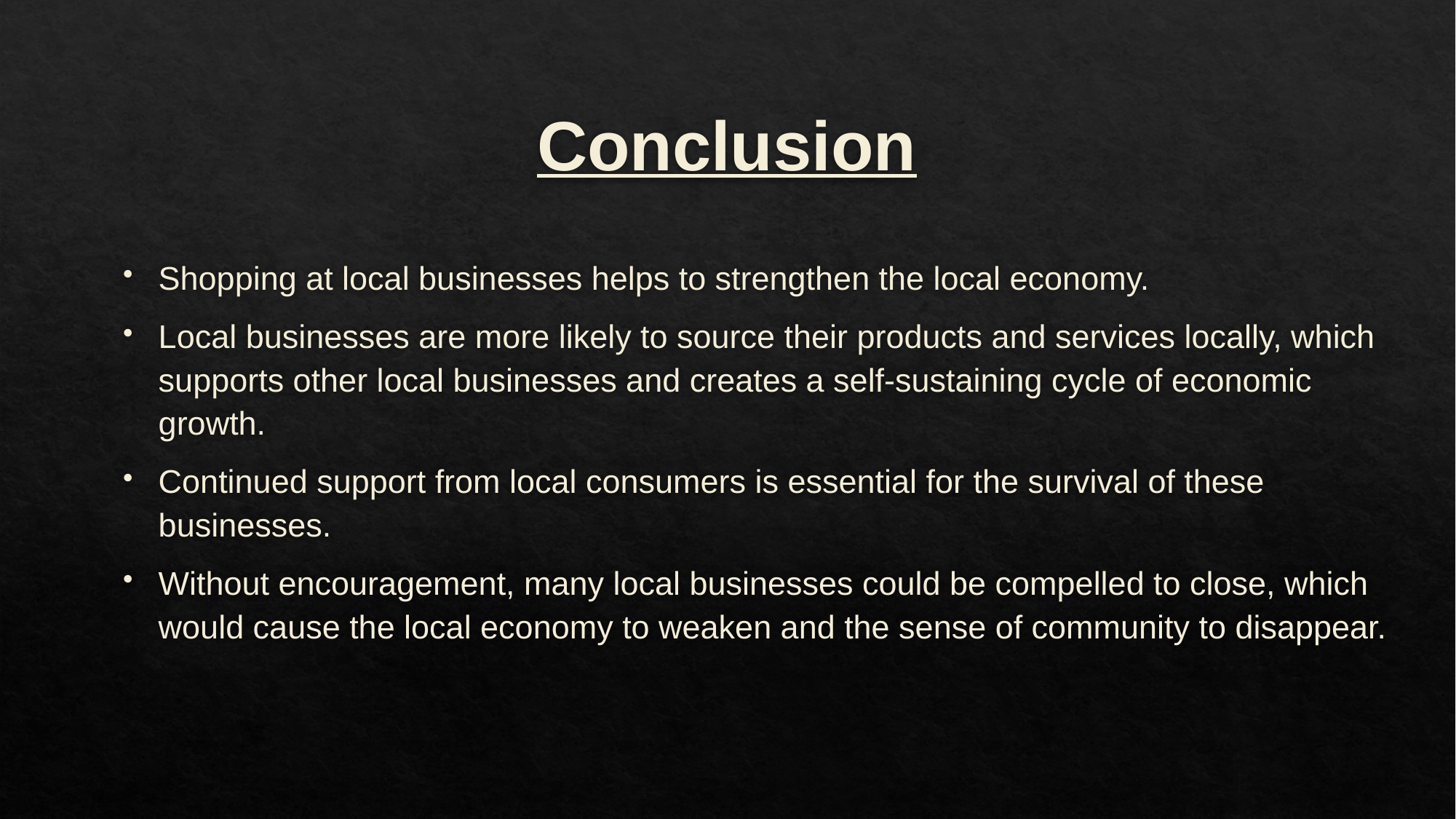

# Conclusion
Shopping at local businesses helps to strengthen the local economy.
Local businesses are more likely to source their products and services locally, which supports other local businesses and creates a self-sustaining cycle of economic growth.
Continued support from local consumers is essential for the survival of these businesses.
Without encouragement, many local businesses could be compelled to close, which would cause the local economy to weaken and the sense of community to disappear.